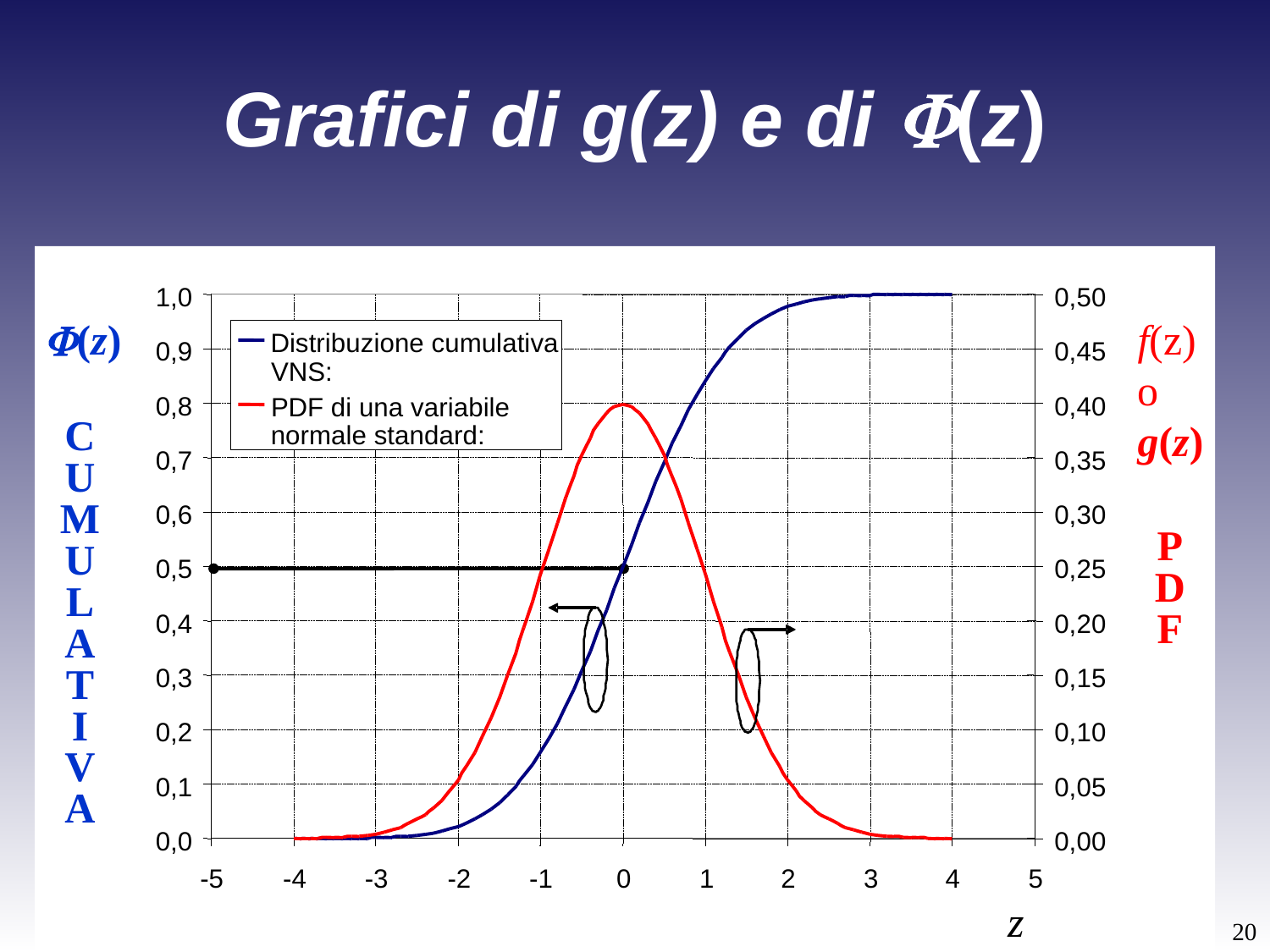

# Grafici di g(z) e di Φ(z)

1,0
0,50

Φ(z)
f(z)
o
g(z)

Distribuzione cumulativa
0,9
0,45

Φ(z)
VNS:

C
U
M
U
L
A
T
I
V
A

0,8
0,40
PDF di una variabile
f(z)

normale standard:
0,7
0,35

P
D
F

0,6
0,30
0,5
0,25

0,4
0,20

0,3
0,15
0,2
0,10
0,1
0,05

0,0
0,00

-5
-4
-3
-2
-1
0
1
2
3
4
5
z
20